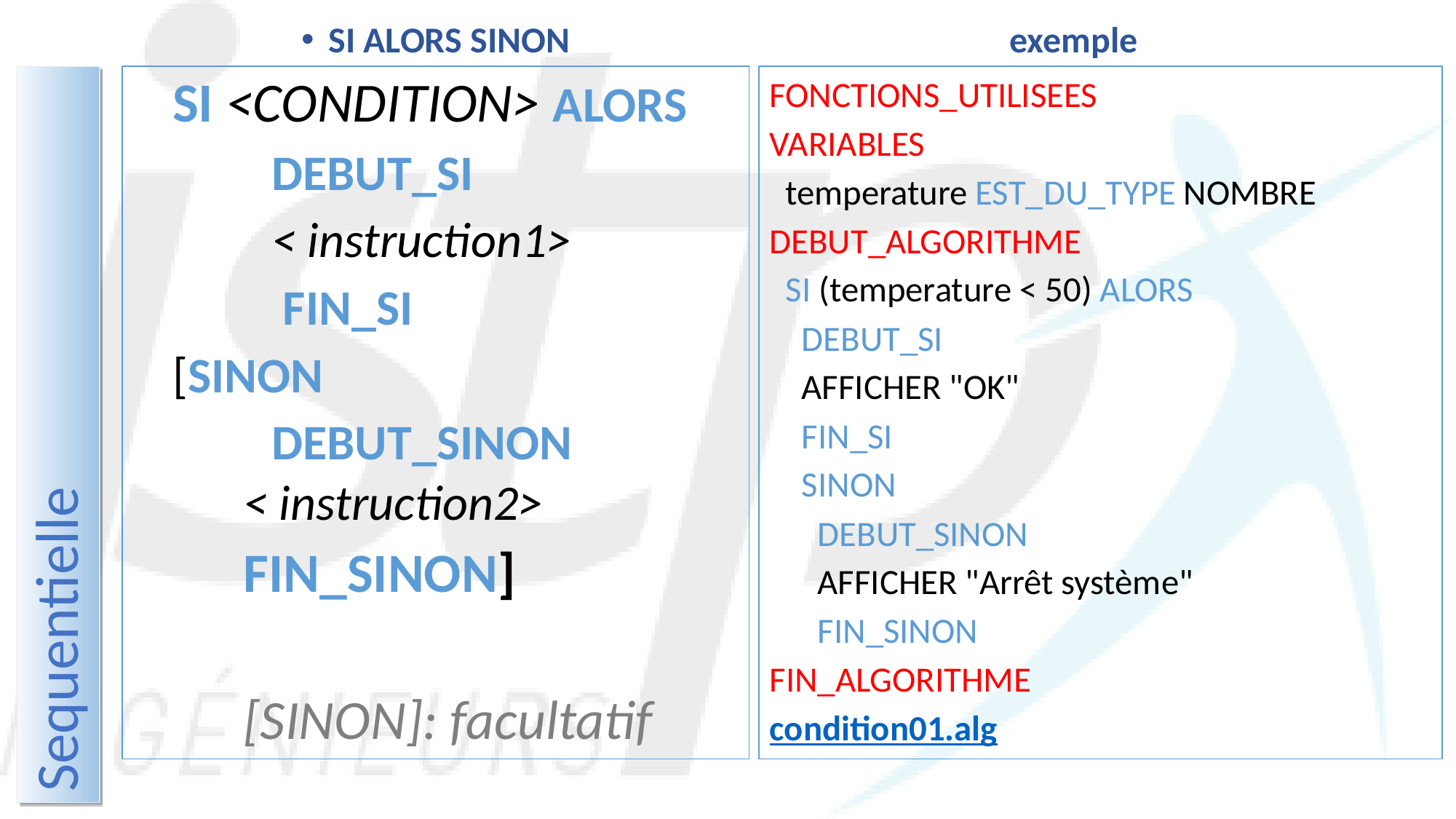

SI ALORS SINON
exemple
SI <CONDITION> ALORS
	DEBUT_SI
	< instruction1>
	 FIN_SI
[SINON
	DEBUT_SINON
	< instruction2>
	FIN_SINON]

[SINON]: facultatif
FONCTIONS_UTILISEES
VARIABLES
  temperature EST_DU_TYPE NOMBRE
DEBUT_ALGORITHME
  SI (temperature < 50) ALORS
    DEBUT_SI
    AFFICHER "OK"
    FIN_SI
    SINON
      DEBUT_SINON
      AFFICHER "Arrêt système"
      FIN_SINON
FIN_ALGORITHME
condition01.alg
Sequentielle